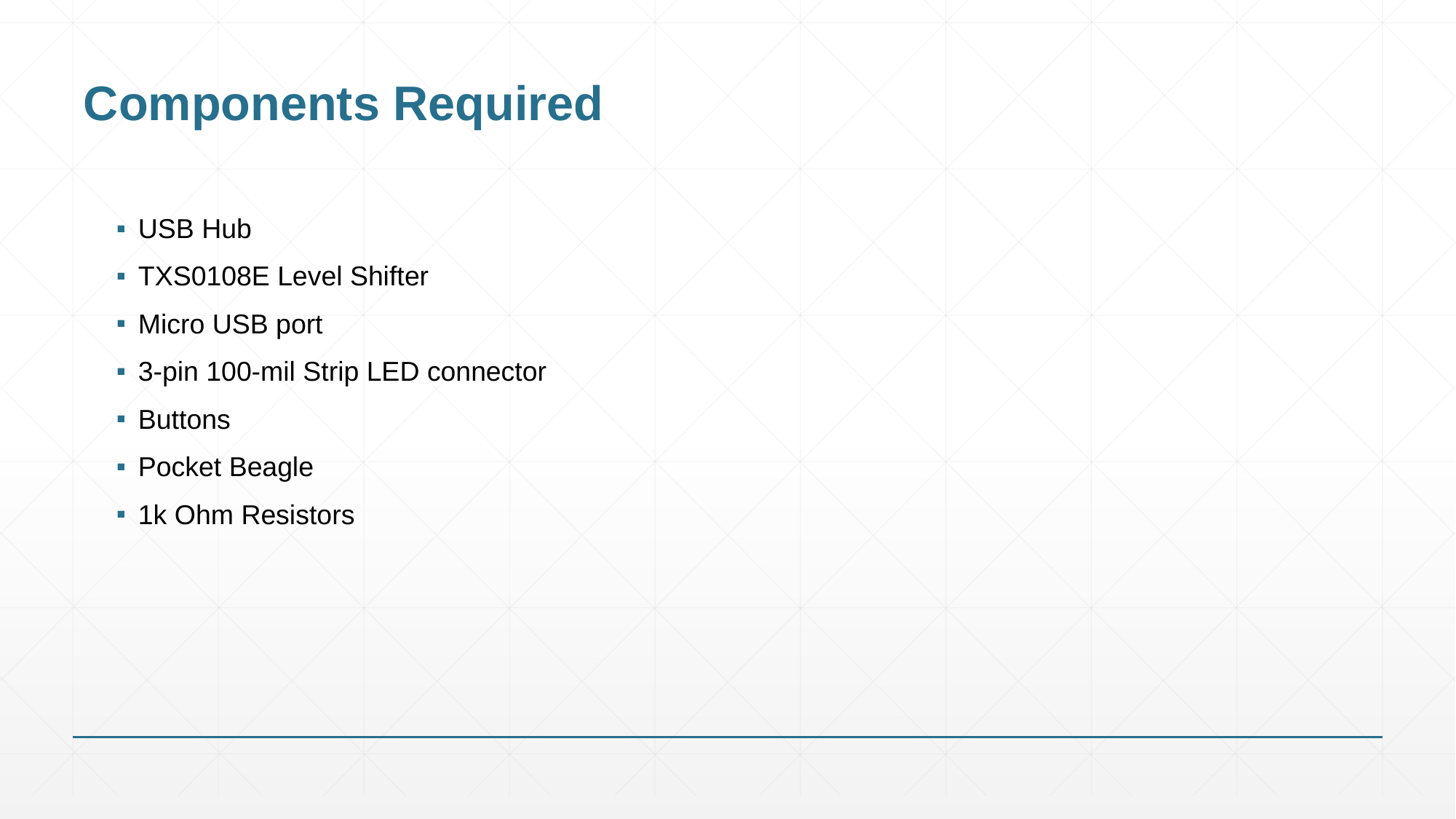

# Components Required

USB Hub
TXS0108E Level Shifter
Micro USB port
3-pin 100-mil Strip LED connector
Buttons
Pocket Beagle
1k Ohm Resistors